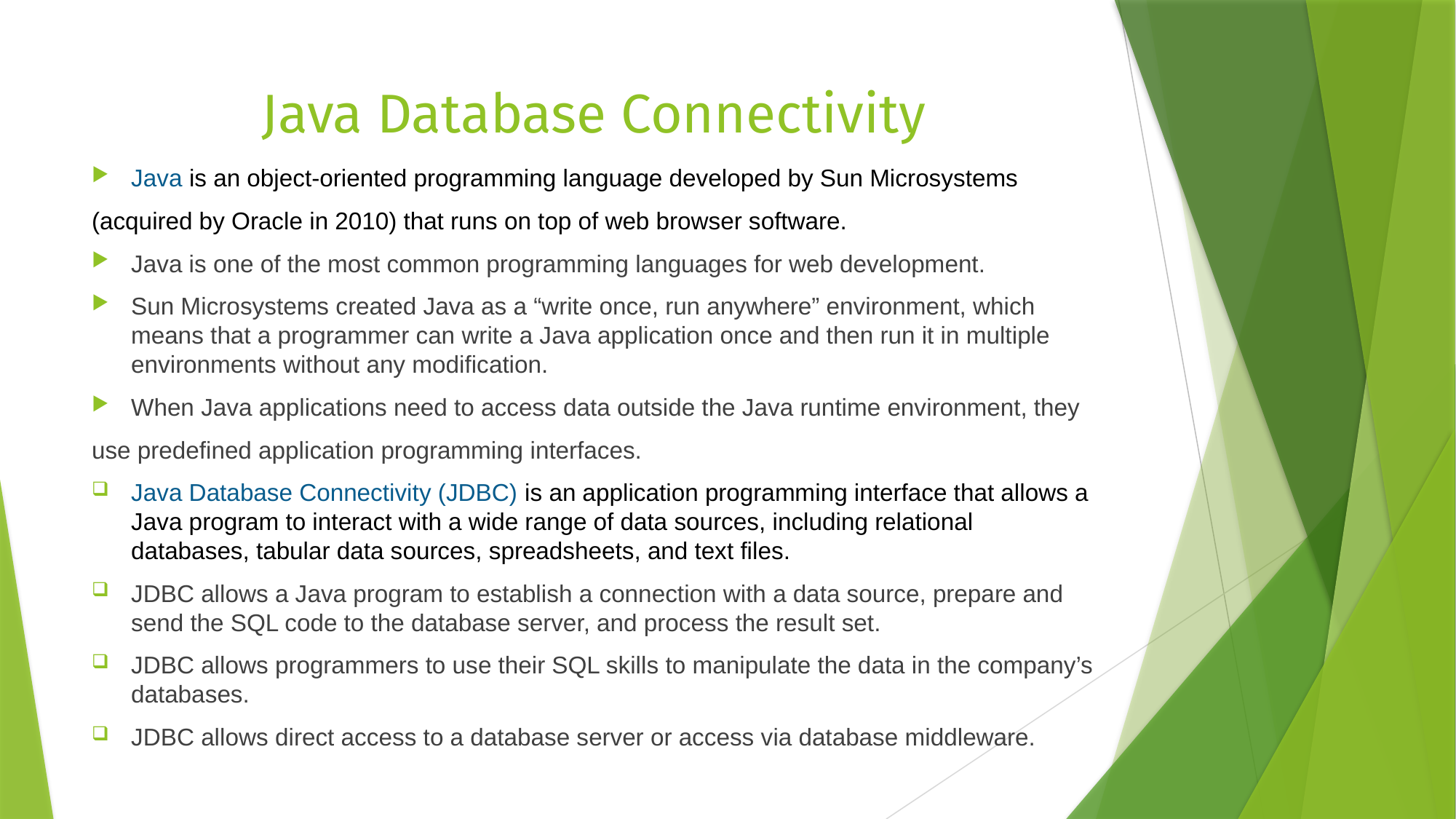

# Java Database Connectivity
Java is an object-oriented programming language developed by Sun Microsystems
(acquired by Oracle in 2010) that runs on top of web browser software.
Java is one of the most common programming languages for web development.
Sun Microsystems created Java as a “write once, run anywhere” environment, which means that a programmer can write a Java application once and then run it in multiple environments without any modification.
When Java applications need to access data outside the Java runtime environment, they
use predefined application programming interfaces.
Java Database Connectivity (JDBC) is an application programming interface that allows a Java program to interact with a wide range of data sources, including relational databases, tabular data sources, spreadsheets, and text files.
JDBC allows a Java program to establish a connection with a data source, prepare and send the SQL code to the database server, and process the result set.
JDBC allows programmers to use their SQL skills to manipulate the data in the company’s databases.
JDBC allows direct access to a database server or access via database middleware.